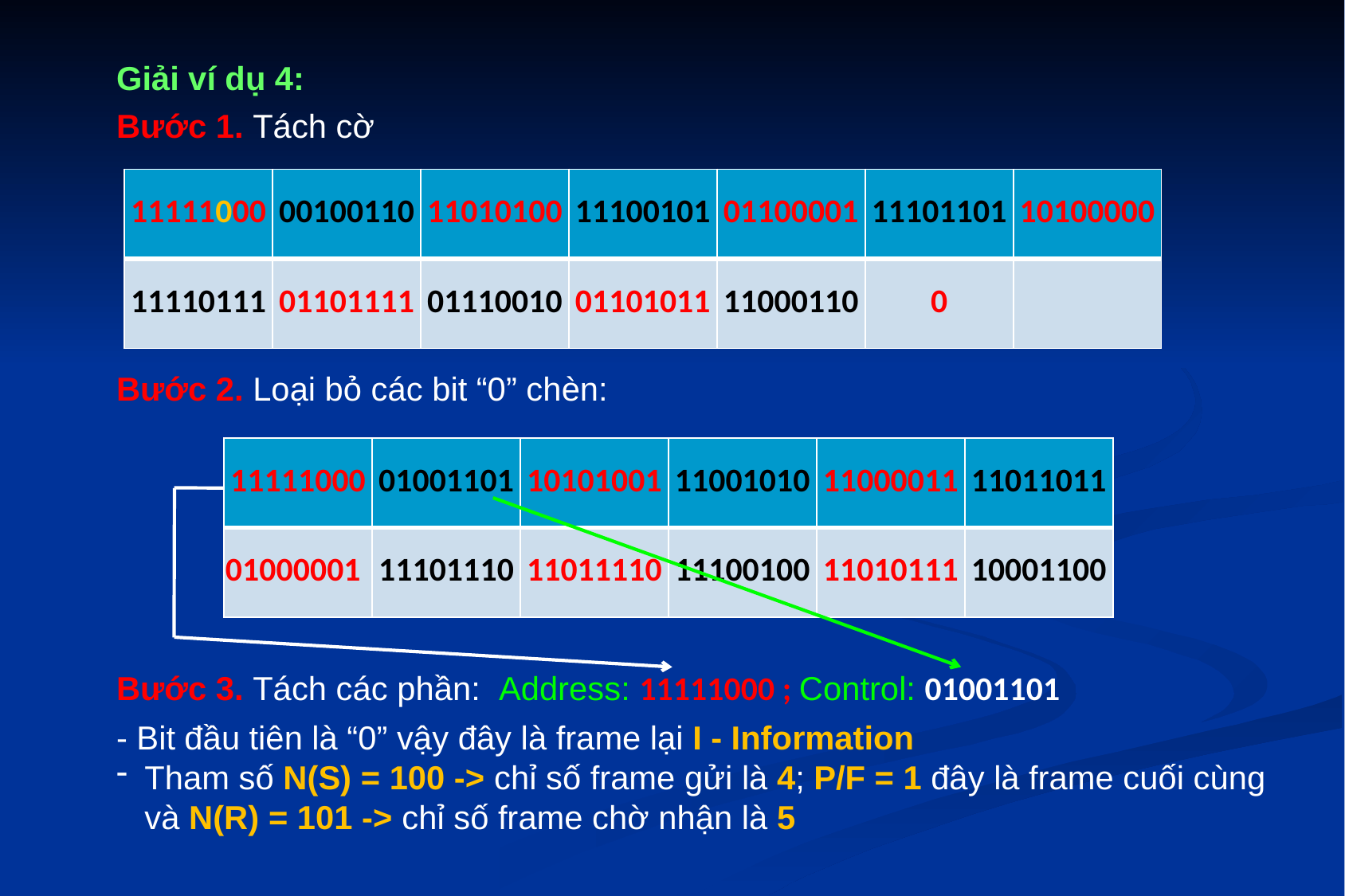

Giải ví dụ 4:
Bước 1. Tách cờ

Bước 2. Loại bỏ các bit “0” chèn:

Bước 3. Tách các phần:  Address: 11111000 ; Control: 01001101
- Bit đầu tiên là “0” vậy đây là frame lại I - Information
Tham số N(S) = 100 -> chỉ số frame gửi là 4; P/F = 1 đây là frame cuối cùng và N(R) = 101 -> chỉ số frame chờ nhận là 5
| 11111000 | 00100110 | 11010100 | 11100101 | 01100001 | 11101101 | 10100000 |
| --- | --- | --- | --- | --- | --- | --- |
| 11110111 | 01101111 | 01110010 | 01101011 | 11000110 | 0 |  |
| 11111000 | 01001101 | 10101001 | 11001010 | 11000011 | 11011011 |
| --- | --- | --- | --- | --- | --- |
| 01000001 | 11101110 | 11011110 | 11100100 | 11010111 | 10001100 |